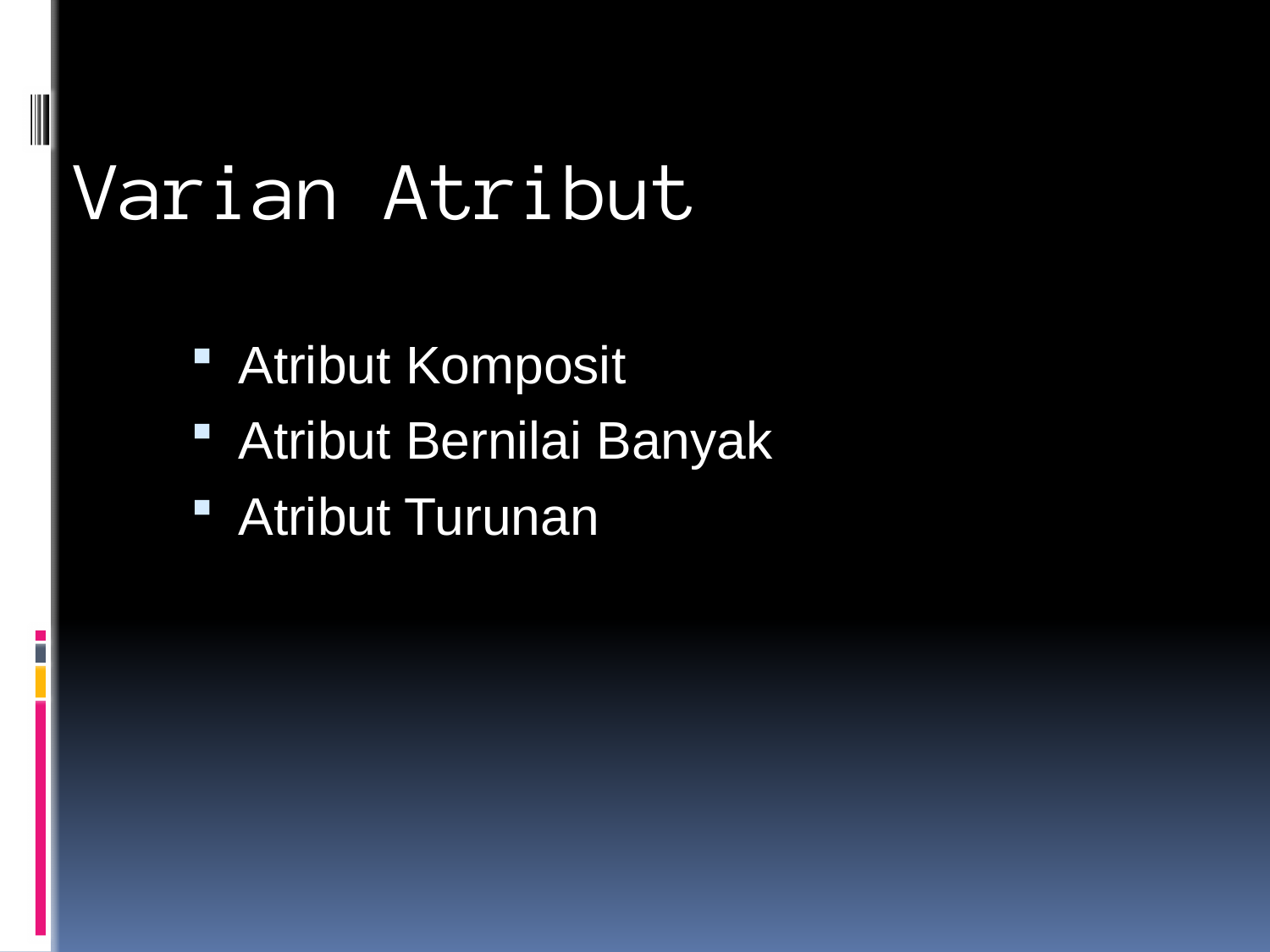

# Varian Atribut
Atribut Komposit
Atribut Bernilai Banyak
Atribut Turunan